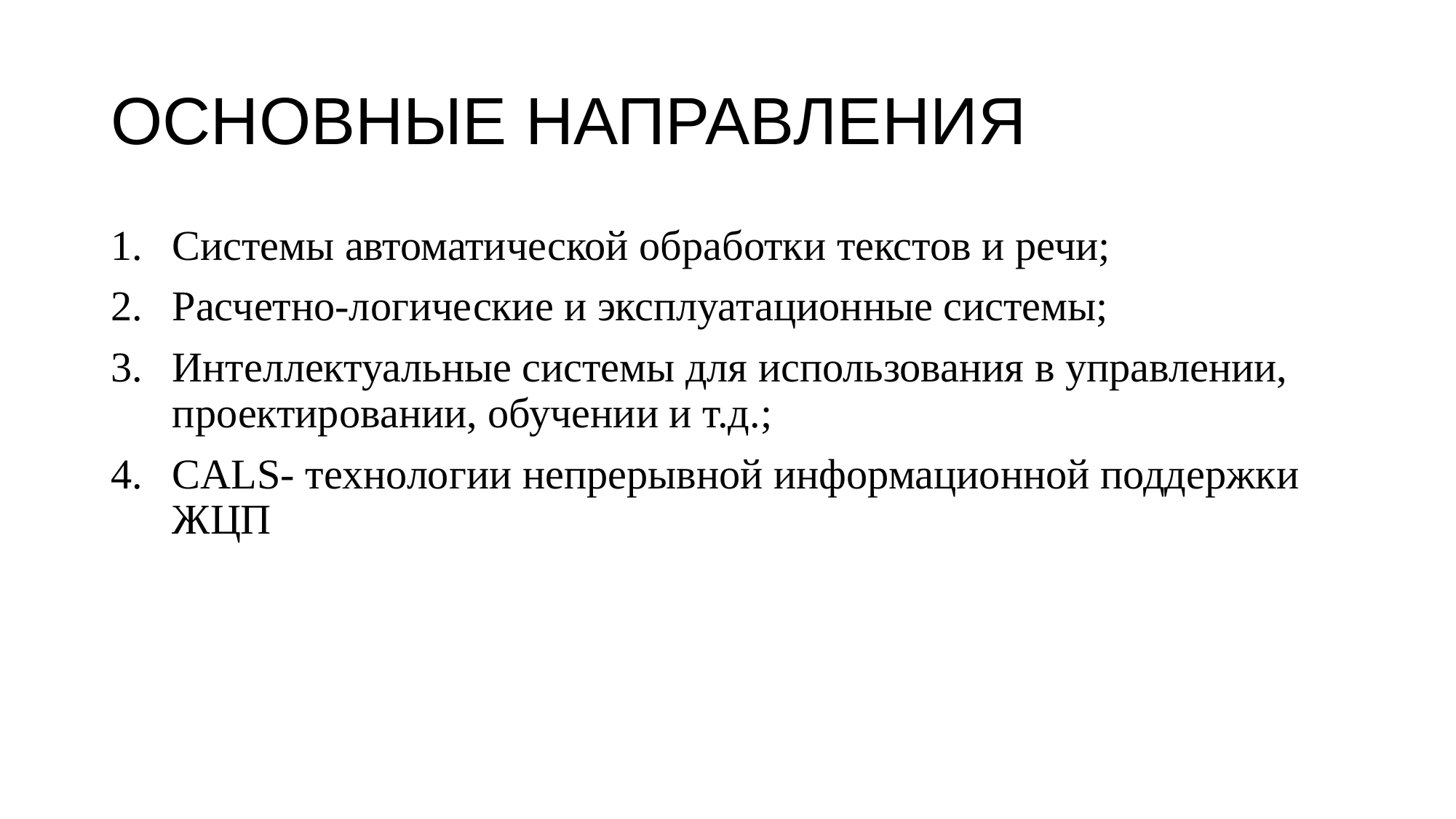

# ОСНОВНЫЕ НАПРАВЛЕНИЯ
Системы автоматической обработки текстов и речи;
Расчетно-логические и эксплуатационные системы;
Интеллектуальные системы для использования в управлении, проектировании, обучении и т.д.;
CALS- технологии непрерывной информационной поддержки ЖЦП